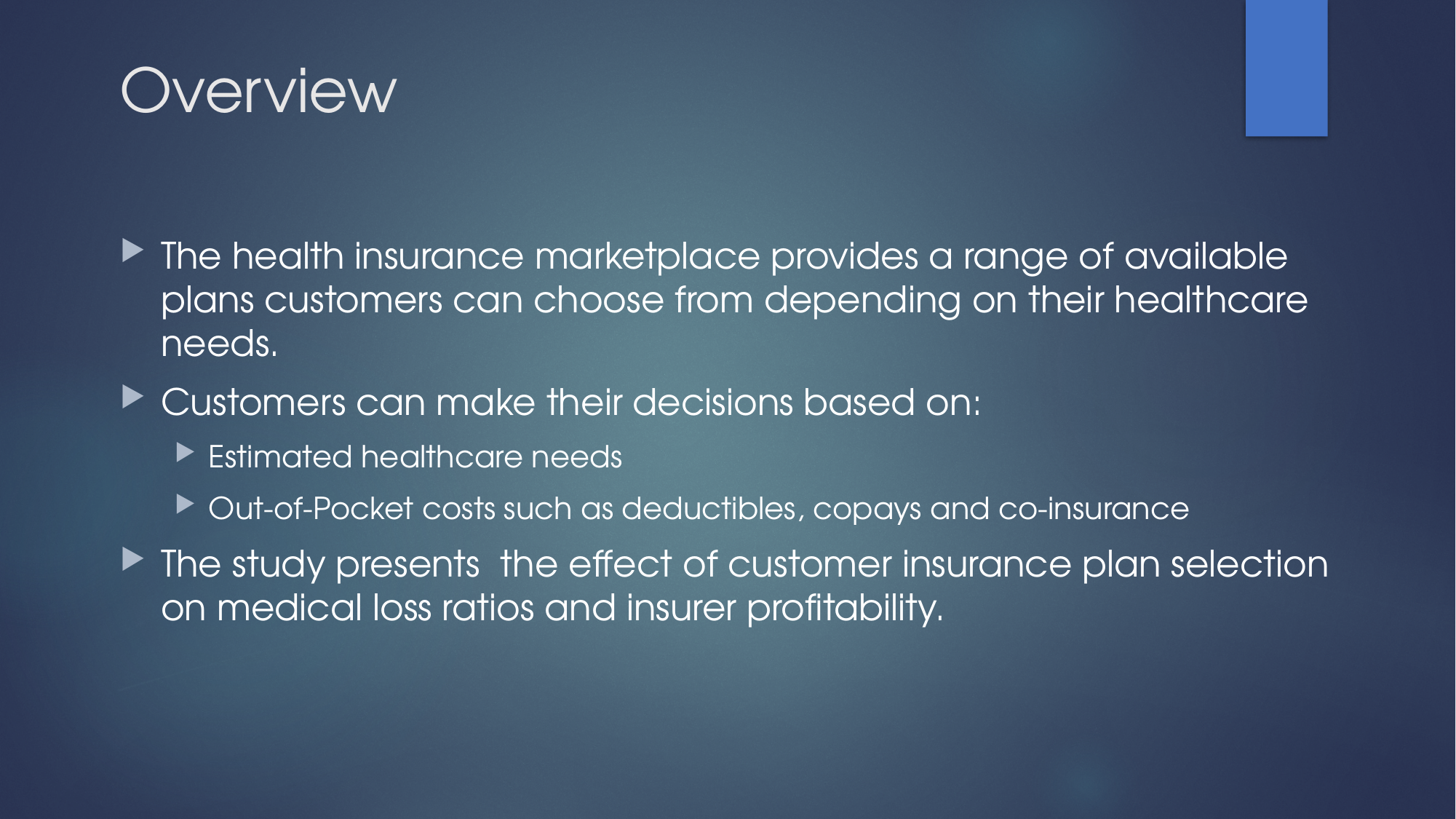

# Overview
The health insurance marketplace provides a range of available plans customers can choose from depending on their healthcare needs.
Customers can make their decisions based on:
Estimated healthcare needs
Out-of-Pocket costs such as deductibles, copays and co-insurance
The study presents  the effect of customer insurance plan selection on medical loss ratios and insurer profitability.